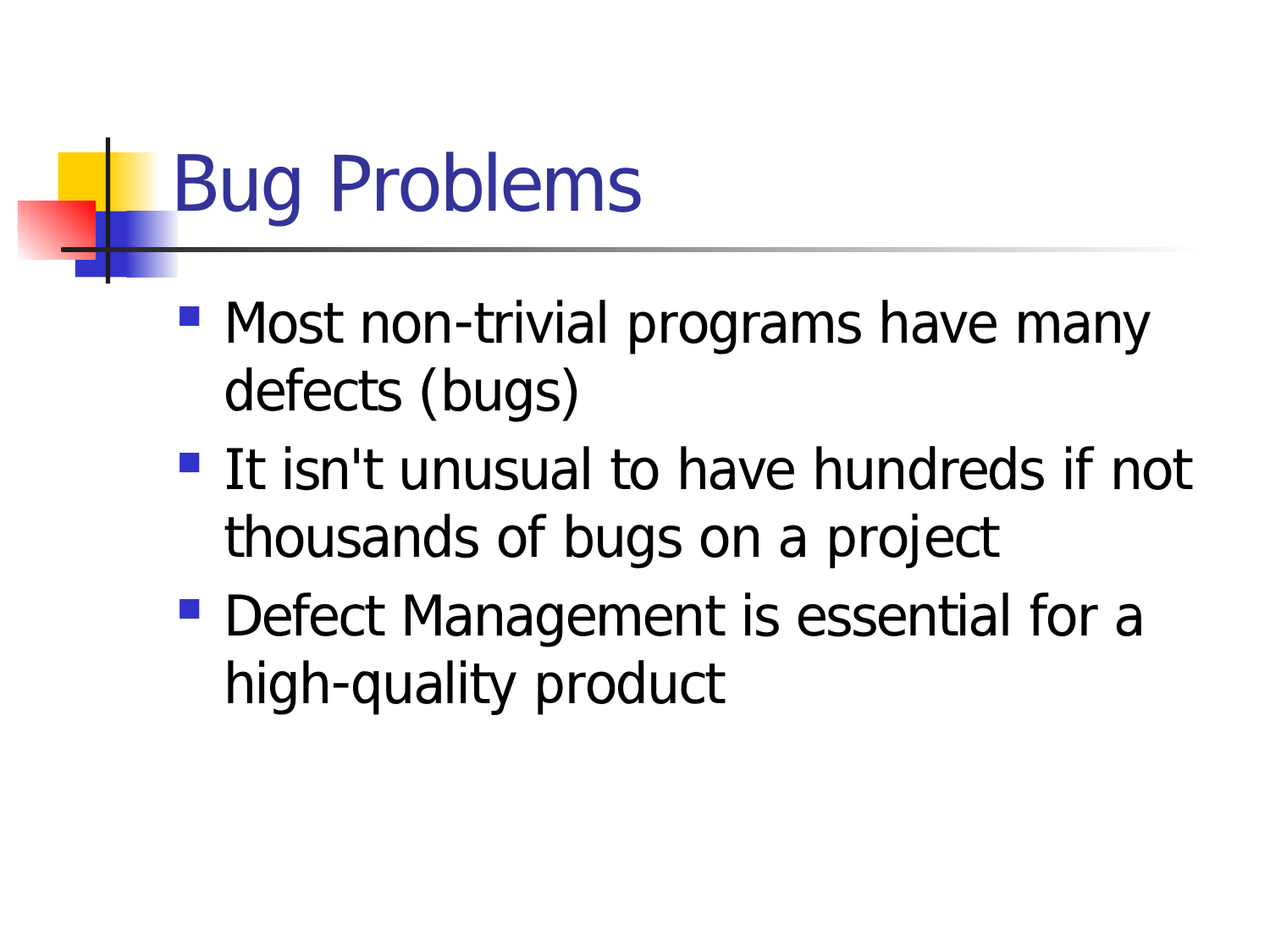

# Bug Problems
Most non-trivial programs have many defects (bugs)
It isn't unusual to have hundreds if not thousands of bugs on a project
Defect Management is essential for a high-quality product